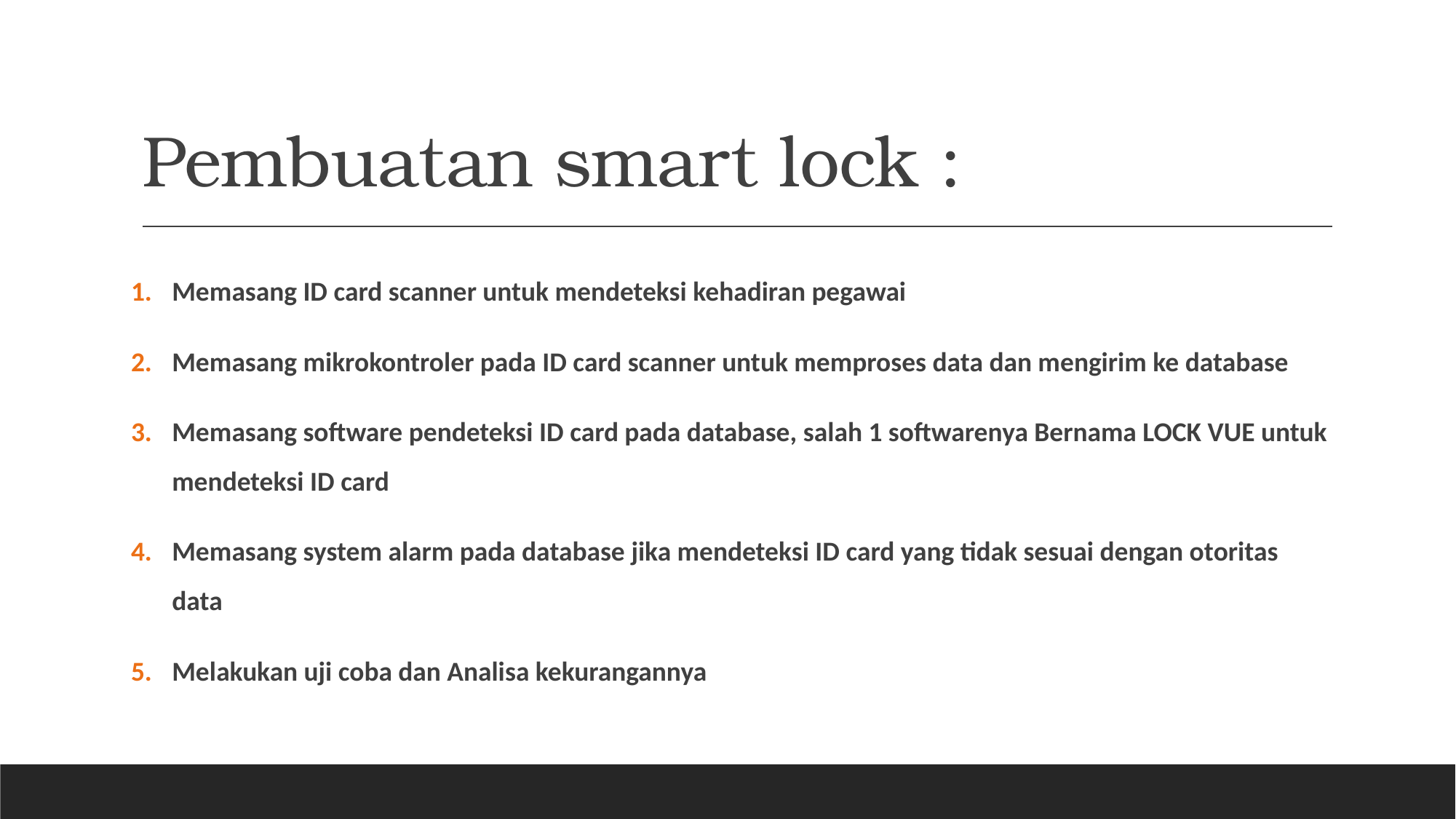

# Pembuatan smart lock :
Memasang ID card scanner untuk mendeteksi kehadiran pegawai
Memasang mikrokontroler pada ID card scanner untuk memproses data dan mengirim ke database
Memasang software pendeteksi ID card pada database, salah 1 softwarenya Bernama LOCK VUE untuk mendeteksi ID card
Memasang system alarm pada database jika mendeteksi ID card yang tidak sesuai dengan otoritas data
Melakukan uji coba dan Analisa kekurangannya